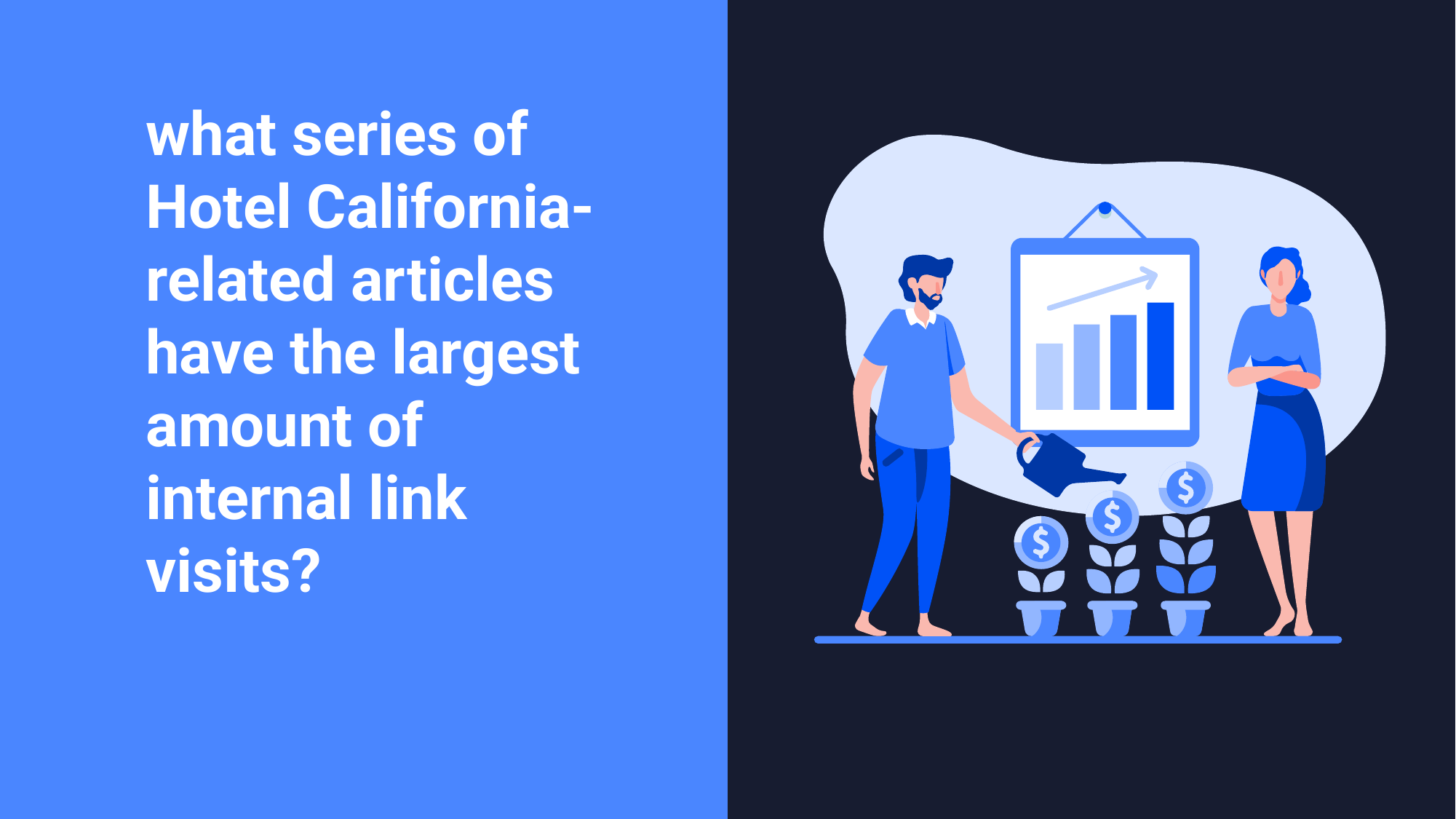

what series of Hotel California-related articles have the largest amount of internal link visits?